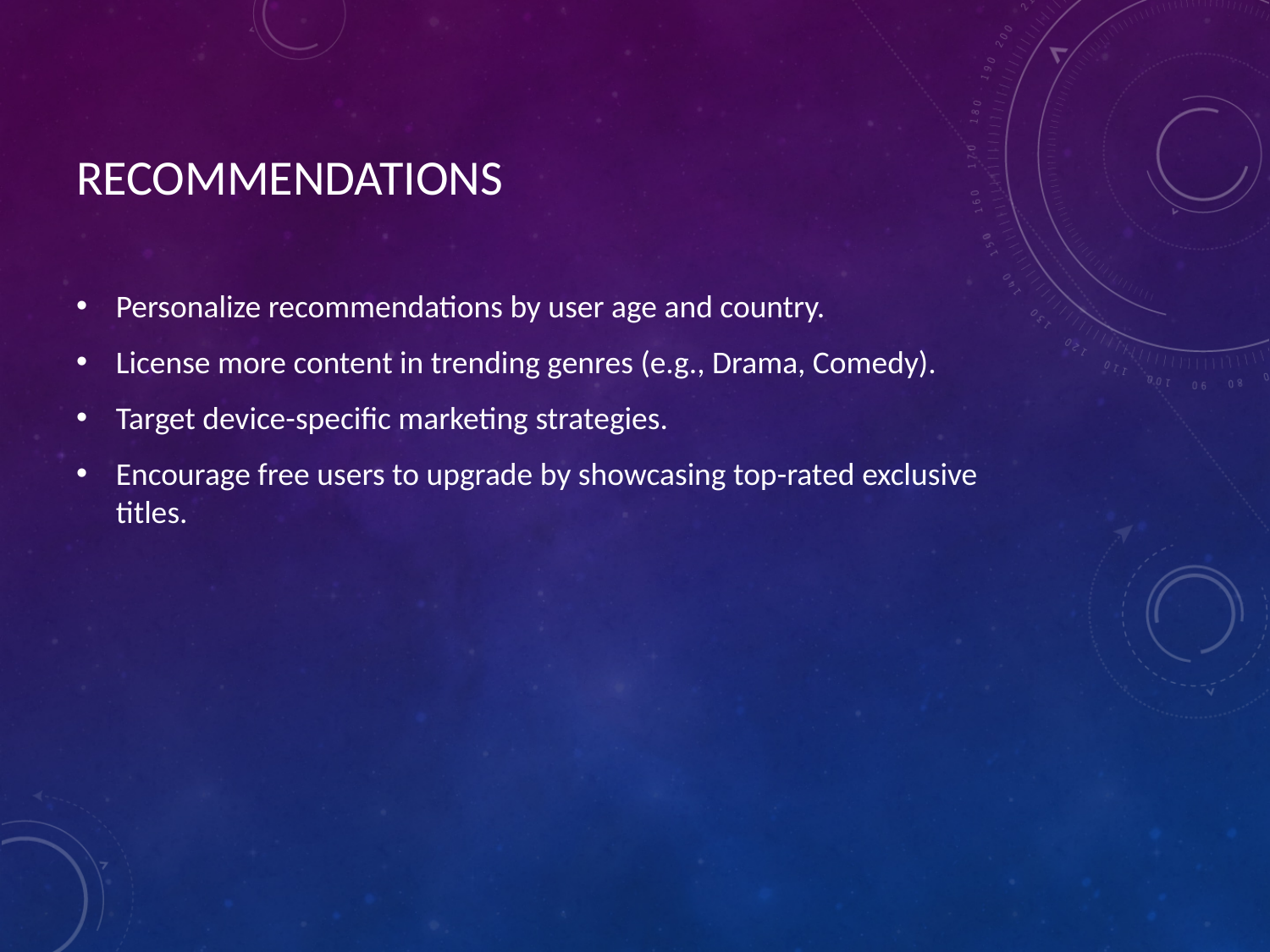

# Recommendations

Personalize recommendations by user age and country.
License more content in trending genres (e.g., Drama, Comedy).
Target device-specific marketing strategies.
Encourage free users to upgrade by showcasing top-rated exclusive titles.